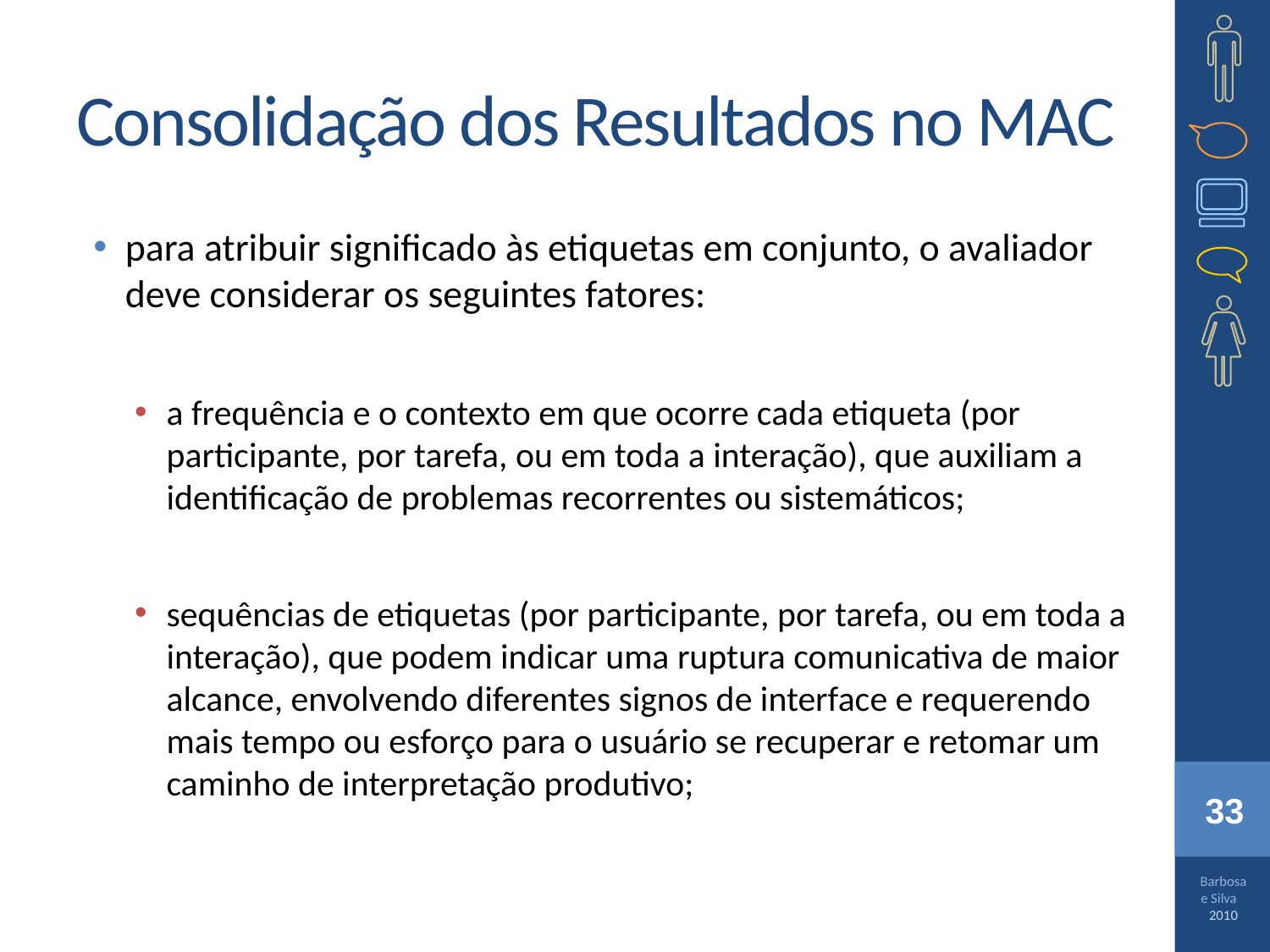

# Consolidação dos Resultados no MAC
para atribuir significado às etiquetas em conjunto, o avaliador deve considerar os seguintes fatores:

a frequência e o contexto em que ocorre cada etiqueta (por  participante, por tarefa, ou em toda a interação), que auxiliam a identificação de problemas recorrentes ou sistemáticos;

sequências de etiquetas (por participante, por tarefa, ou em toda a interação), que podem indicar uma ruptura comunicativa de maior alcance, envolvendo diferentes signos de interface e requerendo mais tempo ou esforço para o usuário se recuperar e retomar um caminho de interpretação produtivo;